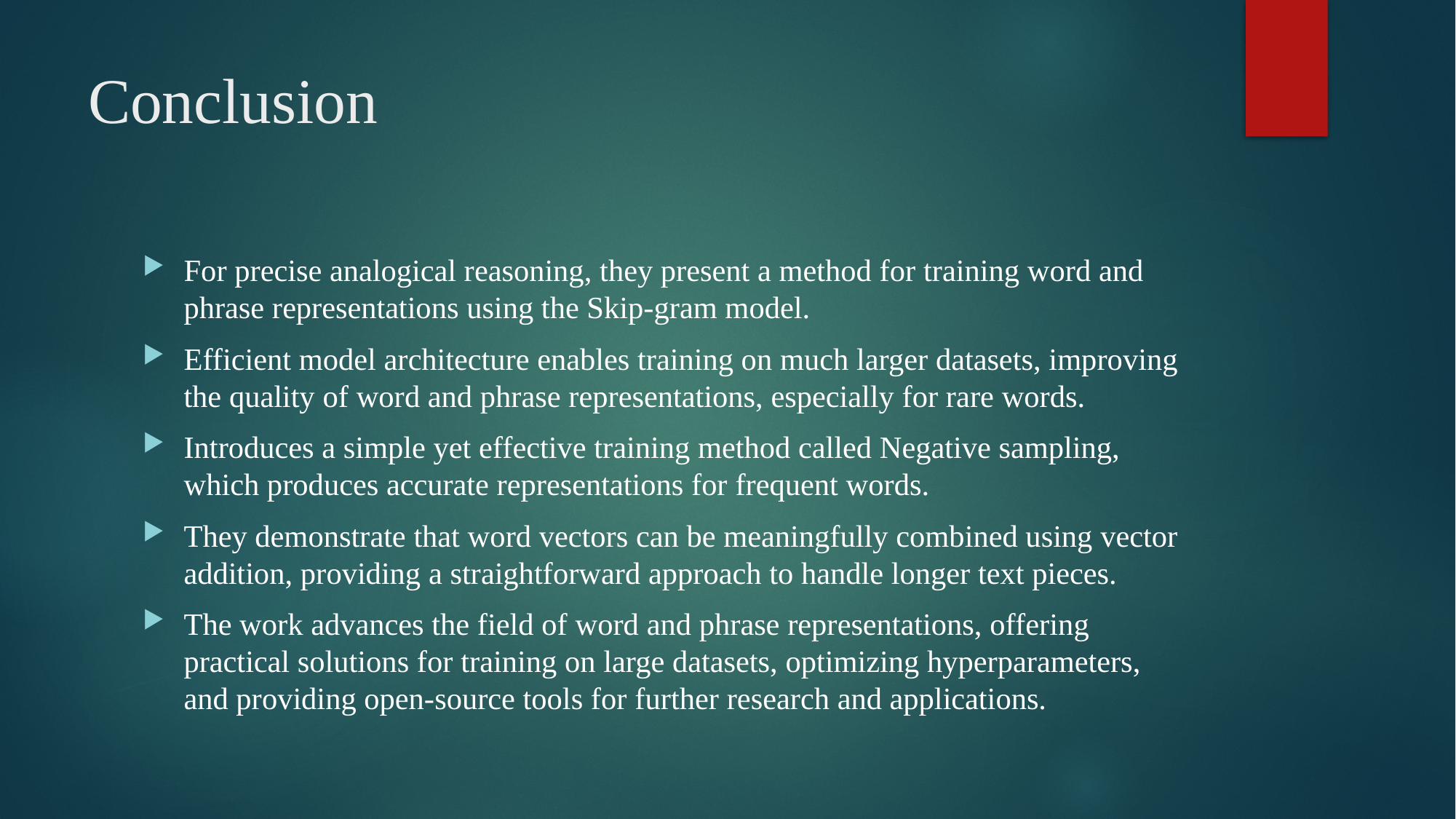

# Conclusion
For precise analogical reasoning, they present a method for training word and phrase representations using the Skip-gram model.
Efficient model architecture enables training on much larger datasets, improving the quality of word and phrase representations, especially for rare words.
Introduces a simple yet effective training method called Negative sampling, which produces accurate representations for frequent words.
They demonstrate that word vectors can be meaningfully combined using vector addition, providing a straightforward approach to handle longer text pieces.
The work advances the field of word and phrase representations, offering practical solutions for training on large datasets, optimizing hyperparameters, and providing open-source tools for further research and applications.